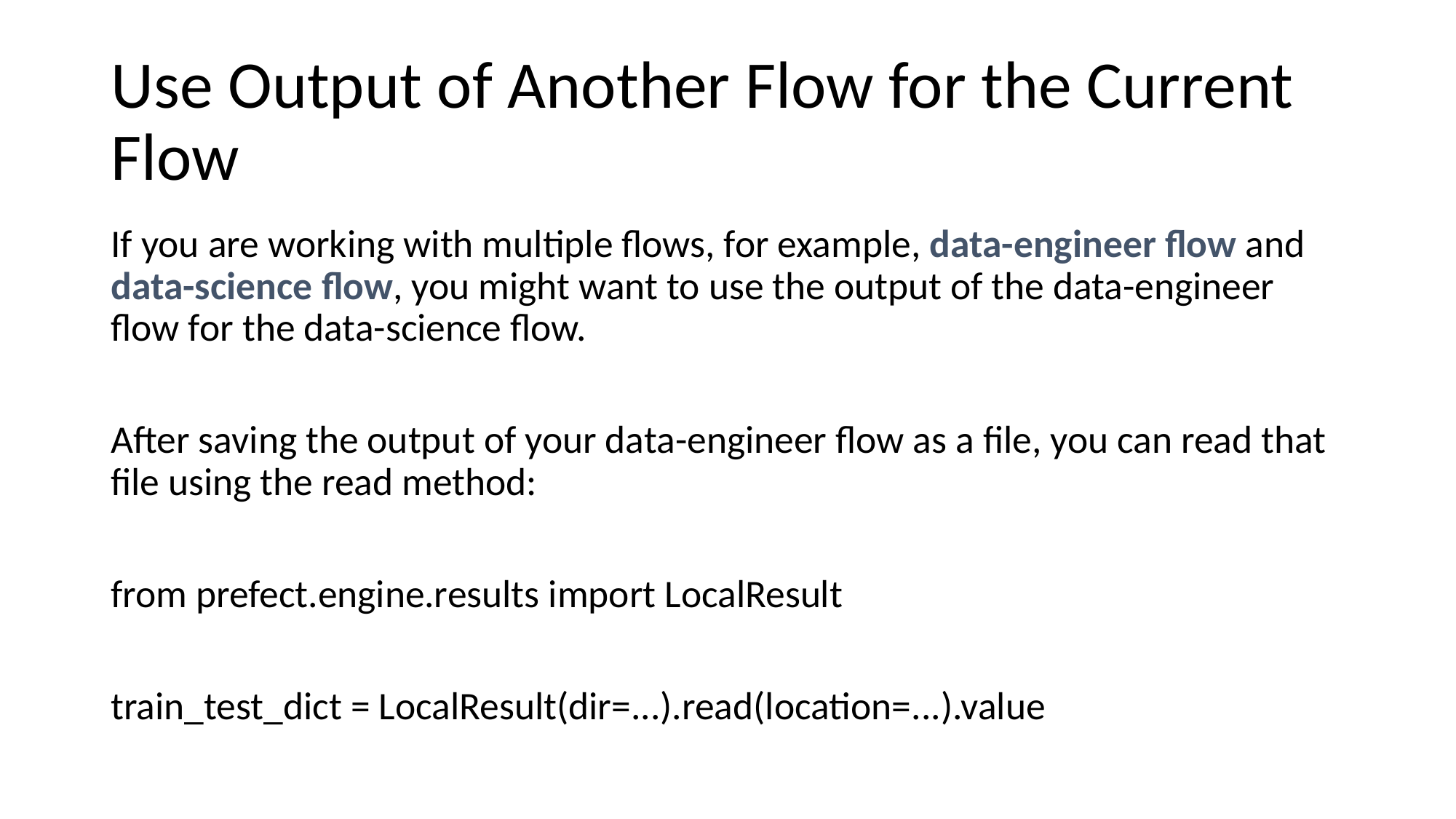

# Use Output of Another Flow for the Current Flow
If you are working with multiple flows, for example, data-engineer flow and data-science flow, you might want to use the output of the data-engineer flow for the data-science flow.

After saving the output of your data-engineer flow as a file, you can read that file using the read method:

from prefect.engine.results import LocalResult

train_test_dict = LocalResult(dir=...).read(location=...).value